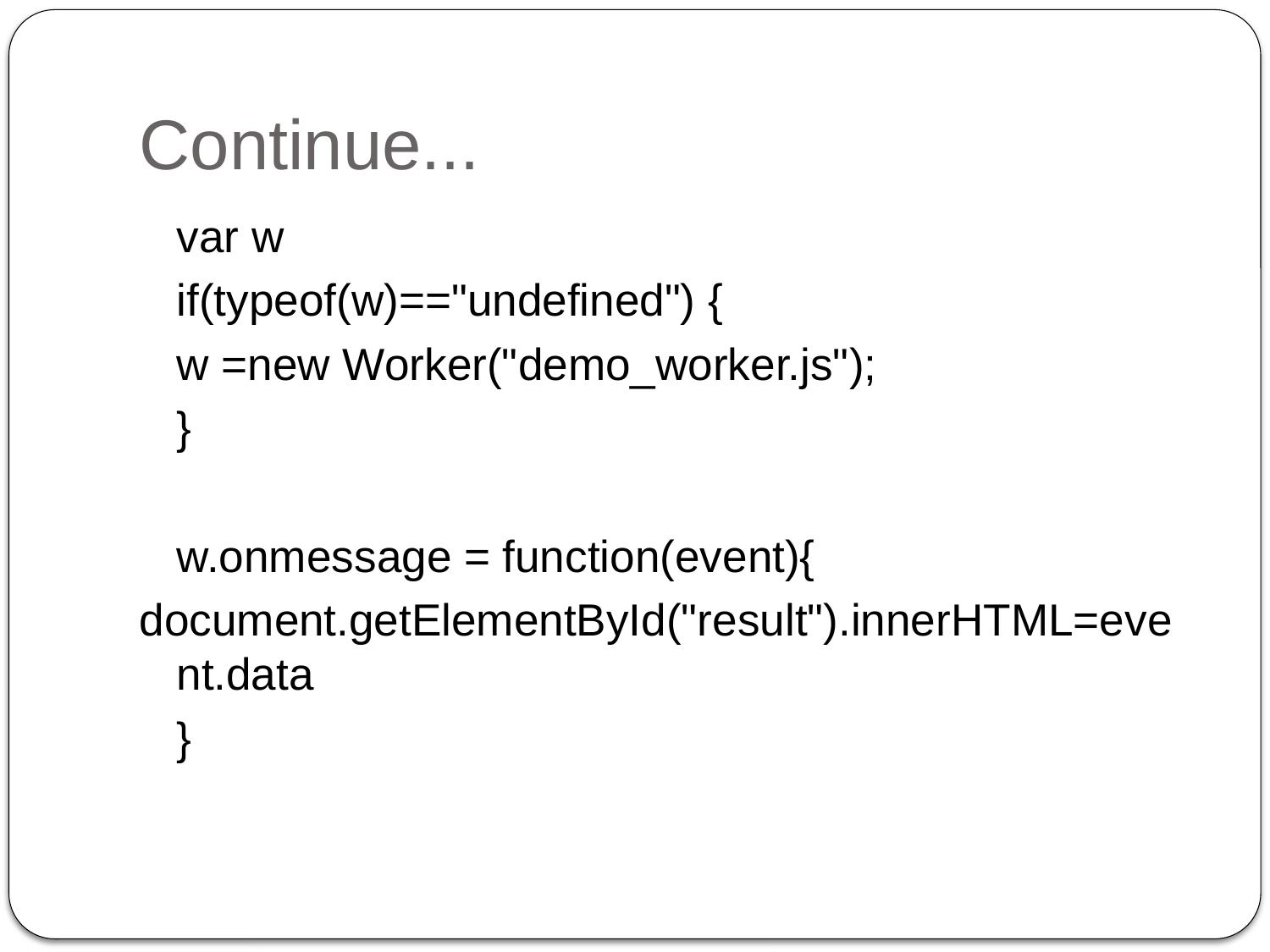

# Continue...
	var w
	if(typeof(w)=="undefined") {
		w =new Worker("demo_worker.js");
	}

	w.onmessage = function(event){
document.getElementById("result").innerHTML=event.data
	}